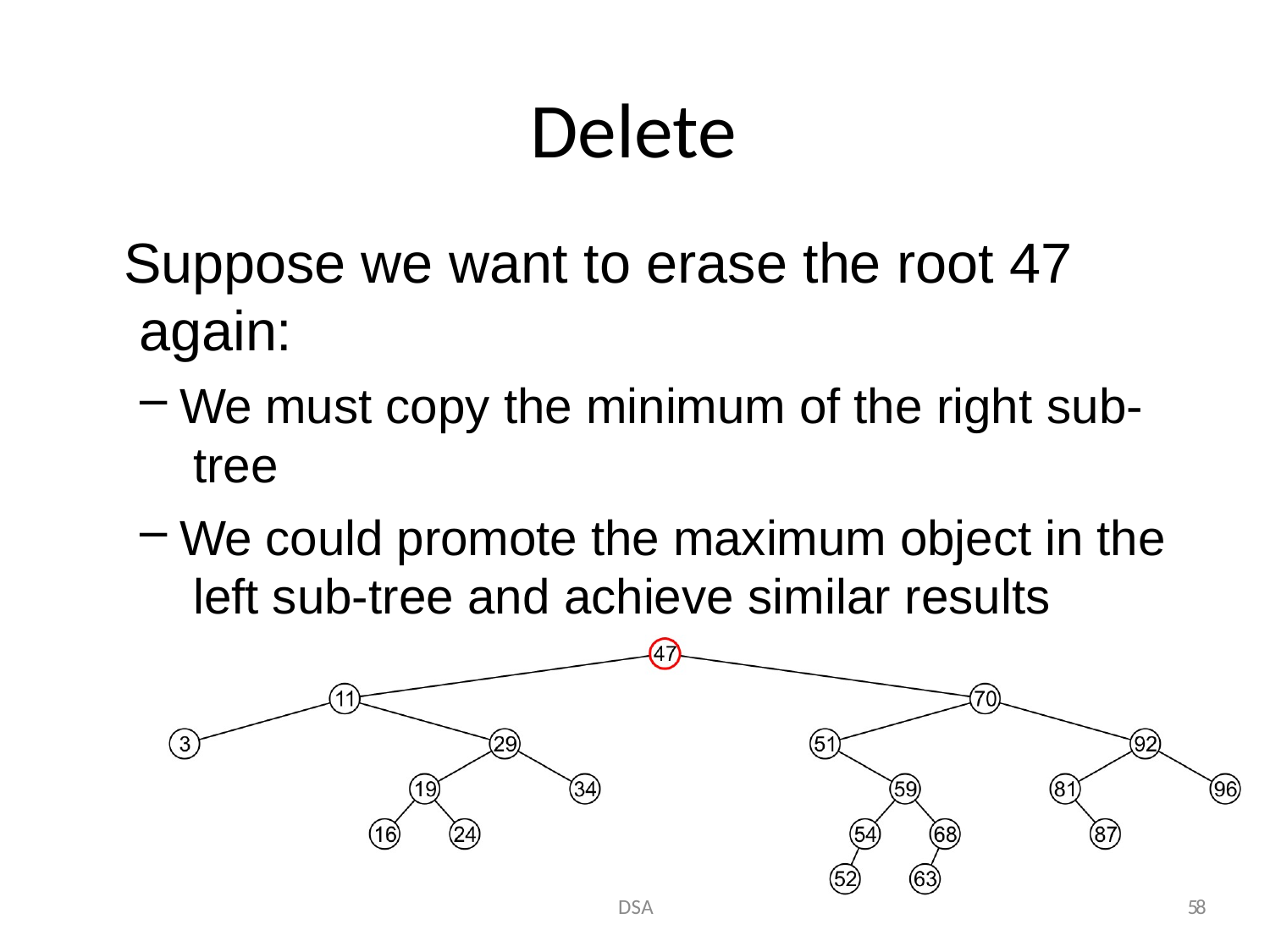

# Delete
Suppose we want to erase the root 47  again:
We must copy the minimum of the right sub-  tree
We could promote the maximum object in the  left sub-tree and achieve similar results

DSA
58